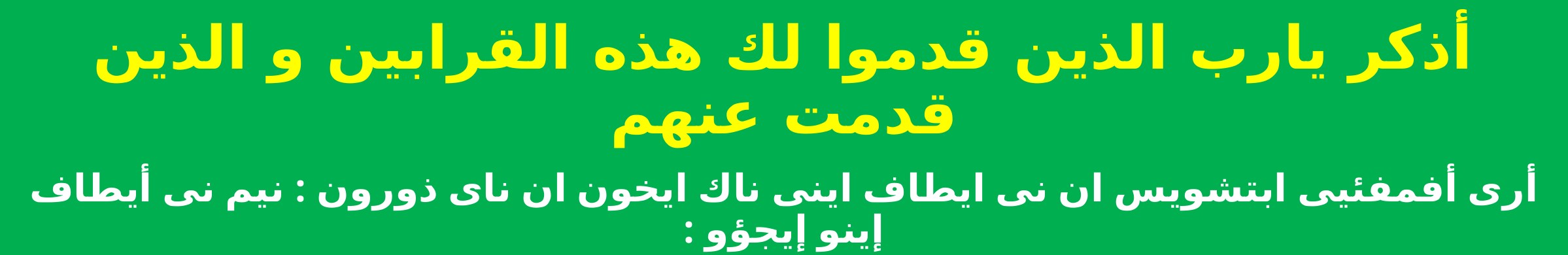

أذكر يارب الذين قدموا لك هذه القرابين و الذين قدمت عنهم
أرى أفمفئيى ابتشويس ان نى ايطاف اينى ناك ايخون ان ناى ذورون : نيم نى أيطاف ﺇينو ﺇيجؤو :